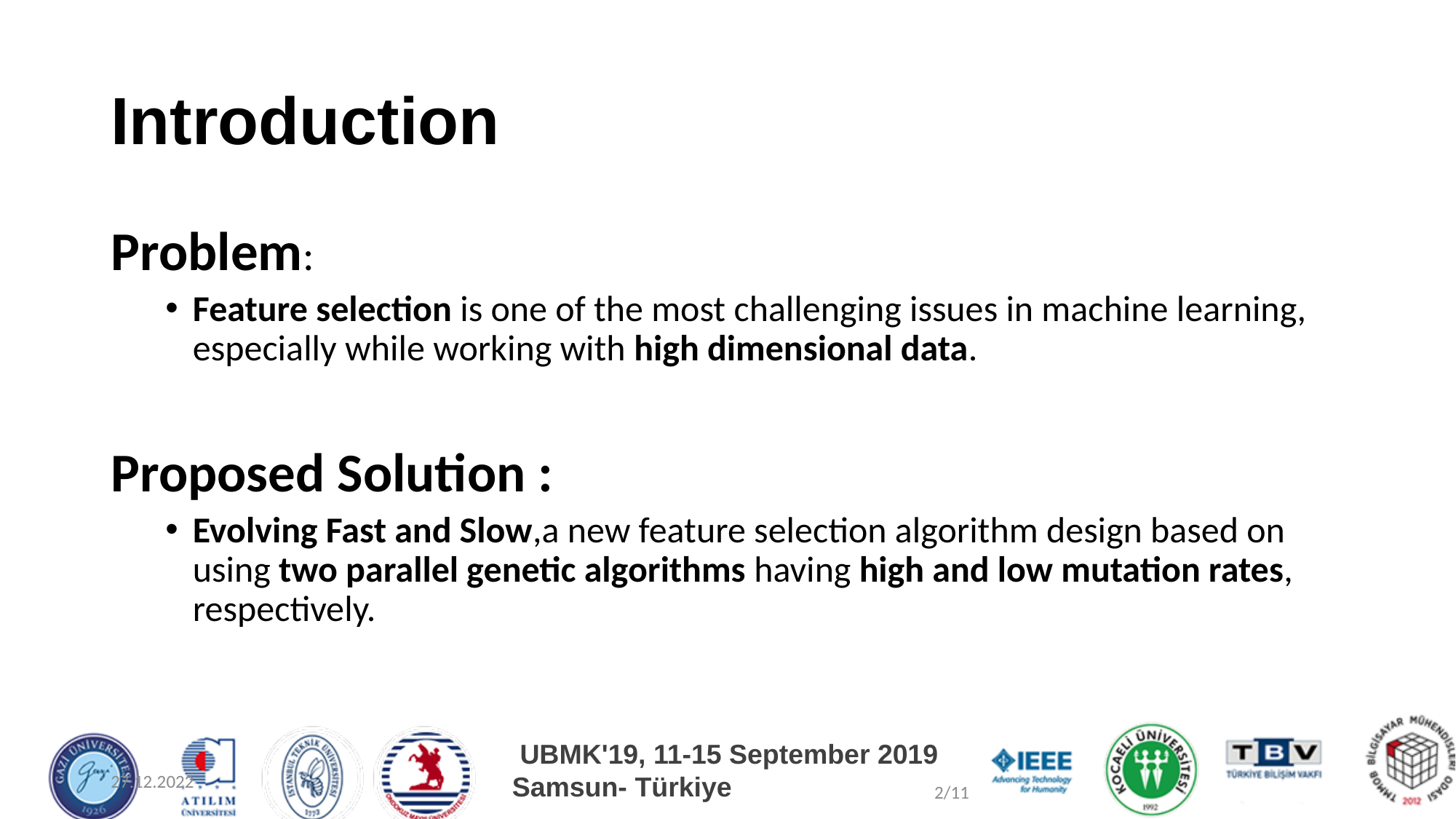

# Introduction
Problem:
Feature selection is one of the most challenging issues in machine learning, especially while working with high dimensional data.

Proposed Solution :
Evolving Fast and Slow,a new feature selection algorithm design based on using two parallel genetic algorithms having high and low mutation rates, respectively.
UBMK'19, 11-15 September 2019 Samsun- Türkiye
27.12.2022
2/11